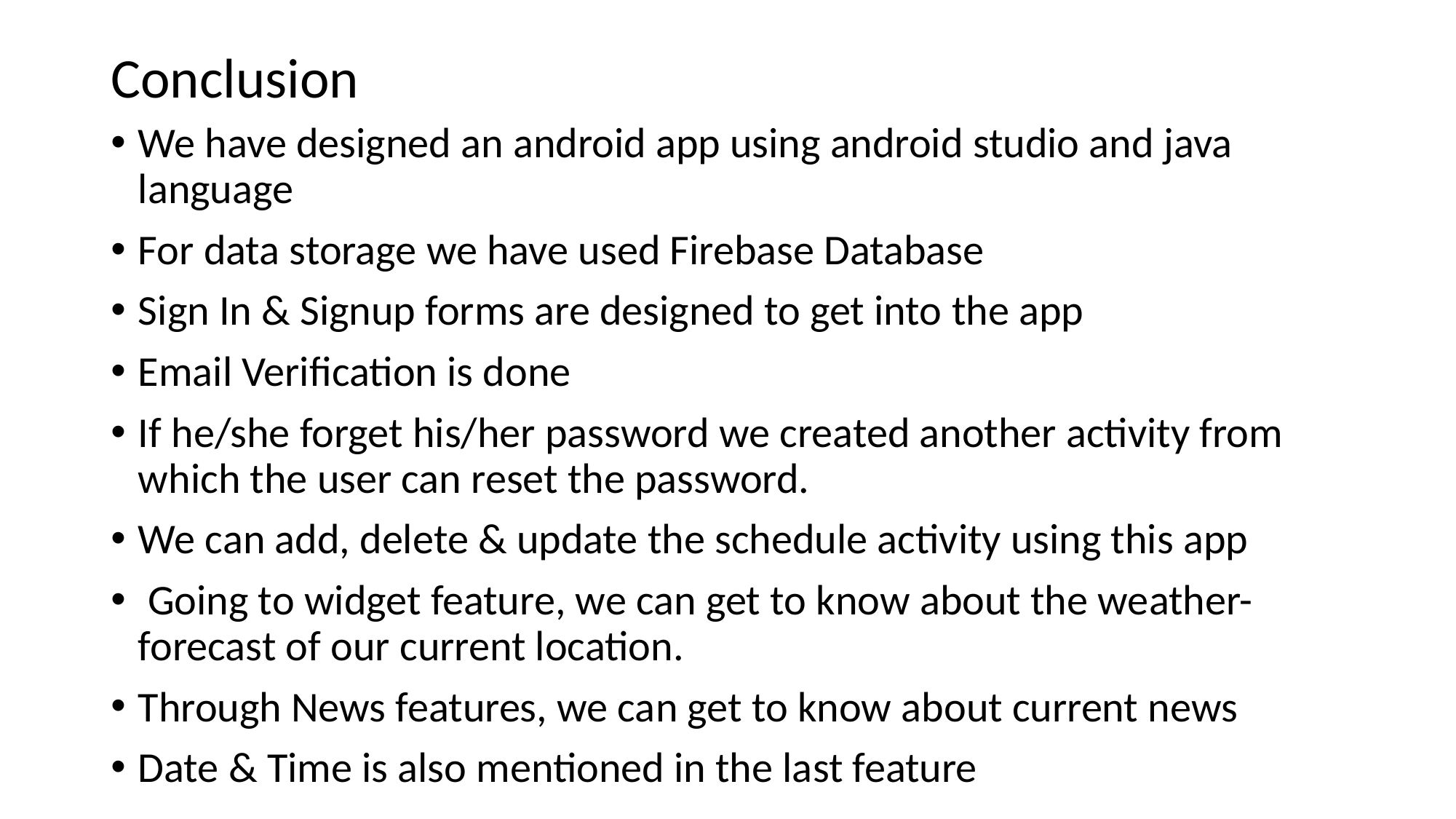

# Conclusion
We have designed an android app using android studio and java language
For data storage we have used Firebase Database
Sign In & Signup forms are designed to get into the app
Email Verification is done
If he/she forget his/her password we created another activity from which the user can reset the password.
We can add, delete & update the schedule activity using this app
 Going to widget feature, we can get to know about the weather-forecast of our current location.
Through News features, we can get to know about current news
Date & Time is also mentioned in the last feature